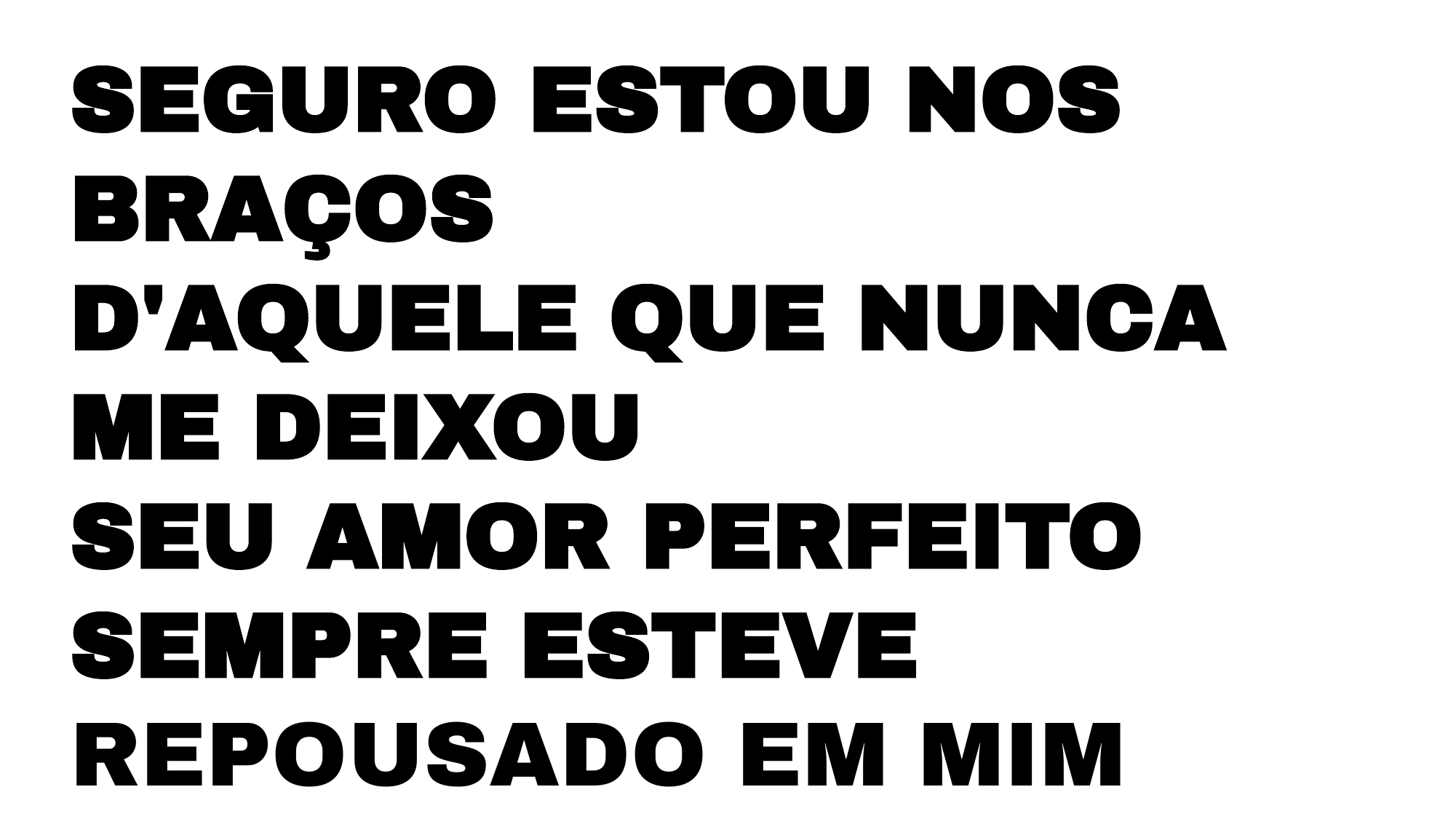

SEGURO ESTOU NOS BRAÇOS
D'AQUELE QUE NUNCA ME DEIXOU
SEU AMOR PERFEITO SEMPRE ESTEVE
REPOUSADO EM MIM